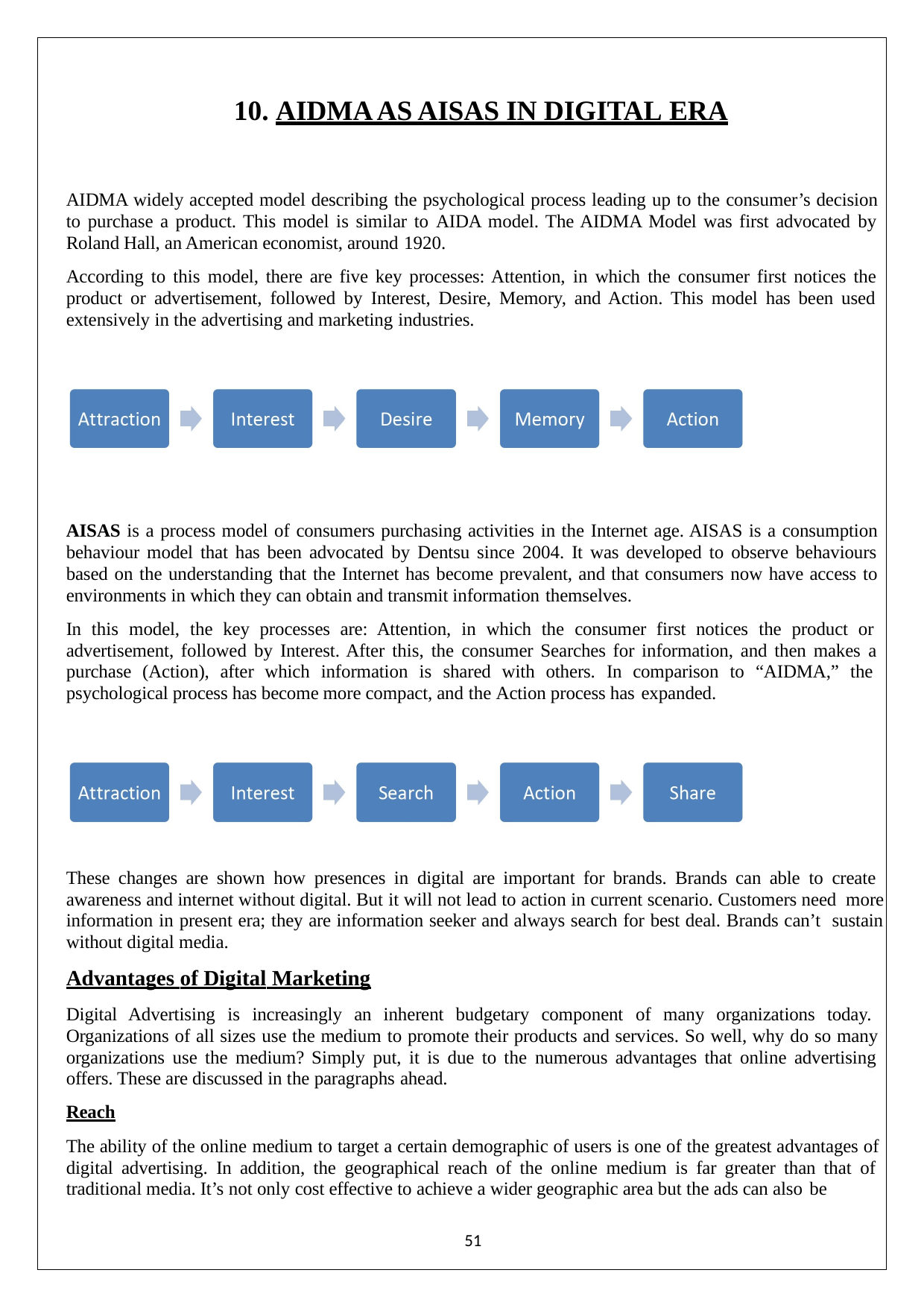

10. AIDMA AS AISAS IN DIGITAL ERA
AIDMA widely accepted model describing the psychological process leading up to the consumer’s decision  to purchase a product. This model is similar to AIDA model. The AIDMA Model was first advocated by  Roland Hall, an American economist, around 1920.
According to this model, there are five key processes: Attention, in which the consumer first notices the  product or advertisement, followed by Interest, Desire, Memory, and Action. This model has been used  extensively in the advertising and marketing industries.

AISAS is a process model of consumers purchasing activities in the Internet age. AISAS is a consumption  behaviour model that has been advocated by Dentsu since 2004. It was developed to observe behaviours  based on the understanding that the Internet has become prevalent, and that consumers now have access to  environments in which they can obtain and transmit information themselves.
In this model, the key processes are: Attention, in which the consumer first notices the product or  advertisement, followed by Interest. After this, the consumer Searches for information, and then makes a  purchase (Action), after which information is shared with others. In comparison to “AIDMA,” the  psychological process has become more compact, and the Action process has expanded.

These changes are shown how presences in digital are important for brands. Brands can able to create  awareness and internet without digital. But it will not lead to action in current scenario. Customers need  more information in present era; they are information seeker and always search for best deal. Brands can’t  sustain without digital media.
Advantages of Digital Marketing
Digital Advertising is increasingly an inherent budgetary component of many organizations today.  Organizations of all sizes use the medium to promote their products and services. So well, why do so many  organizations use the medium? Simply put, it is due to the numerous advantages that online advertising  offers. These are discussed in the paragraphs ahead.
Reach
The ability of the online medium to target a certain demographic of users is one of the greatest advantages of  digital advertising. In addition, the geographical reach of the online medium is far greater than that of  traditional media. It’s not only cost effective to achieve a wider geographic area but the ads can also be
51